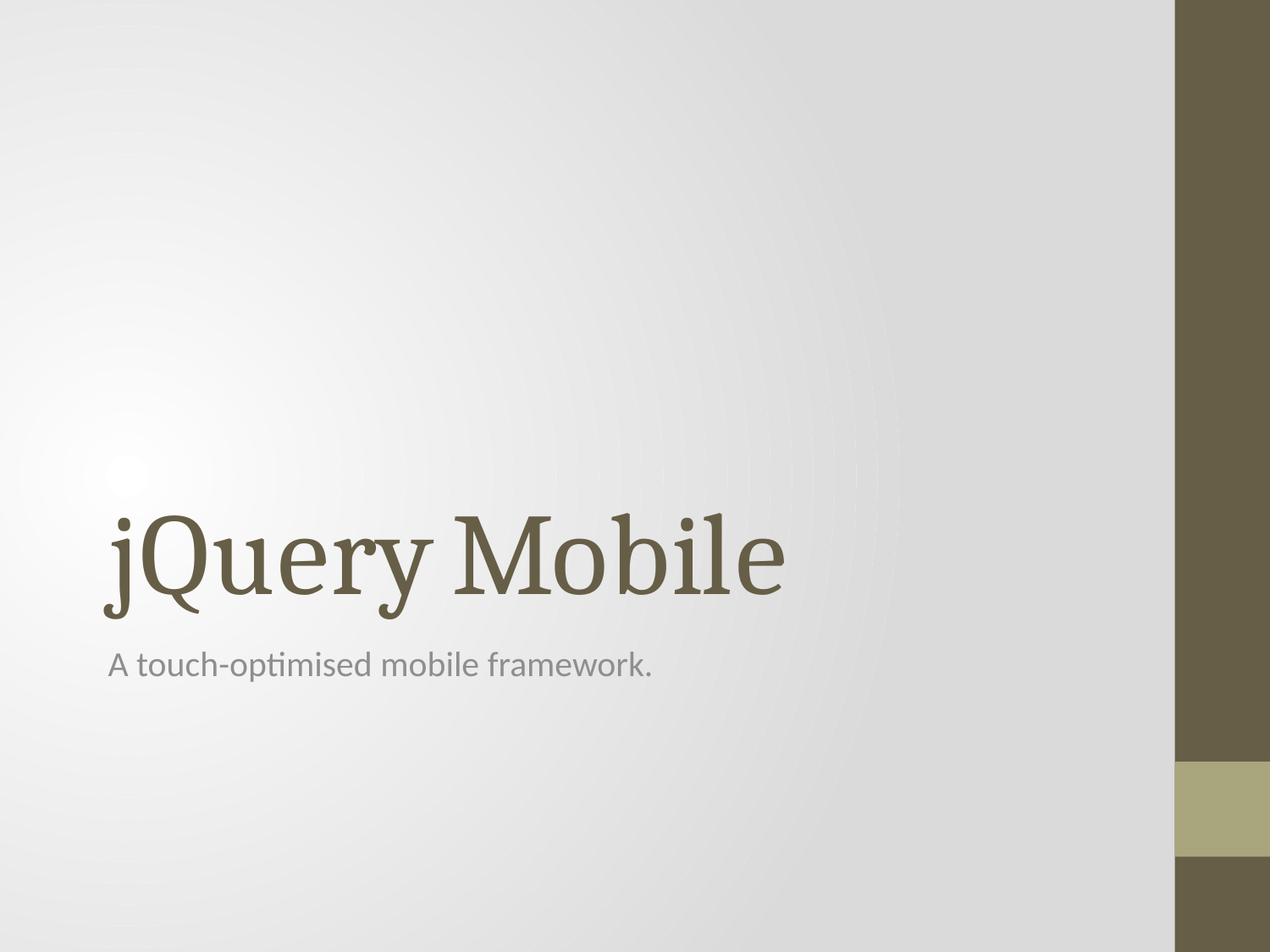

# jQuery Mobile
A touch-optimised mobile framework.